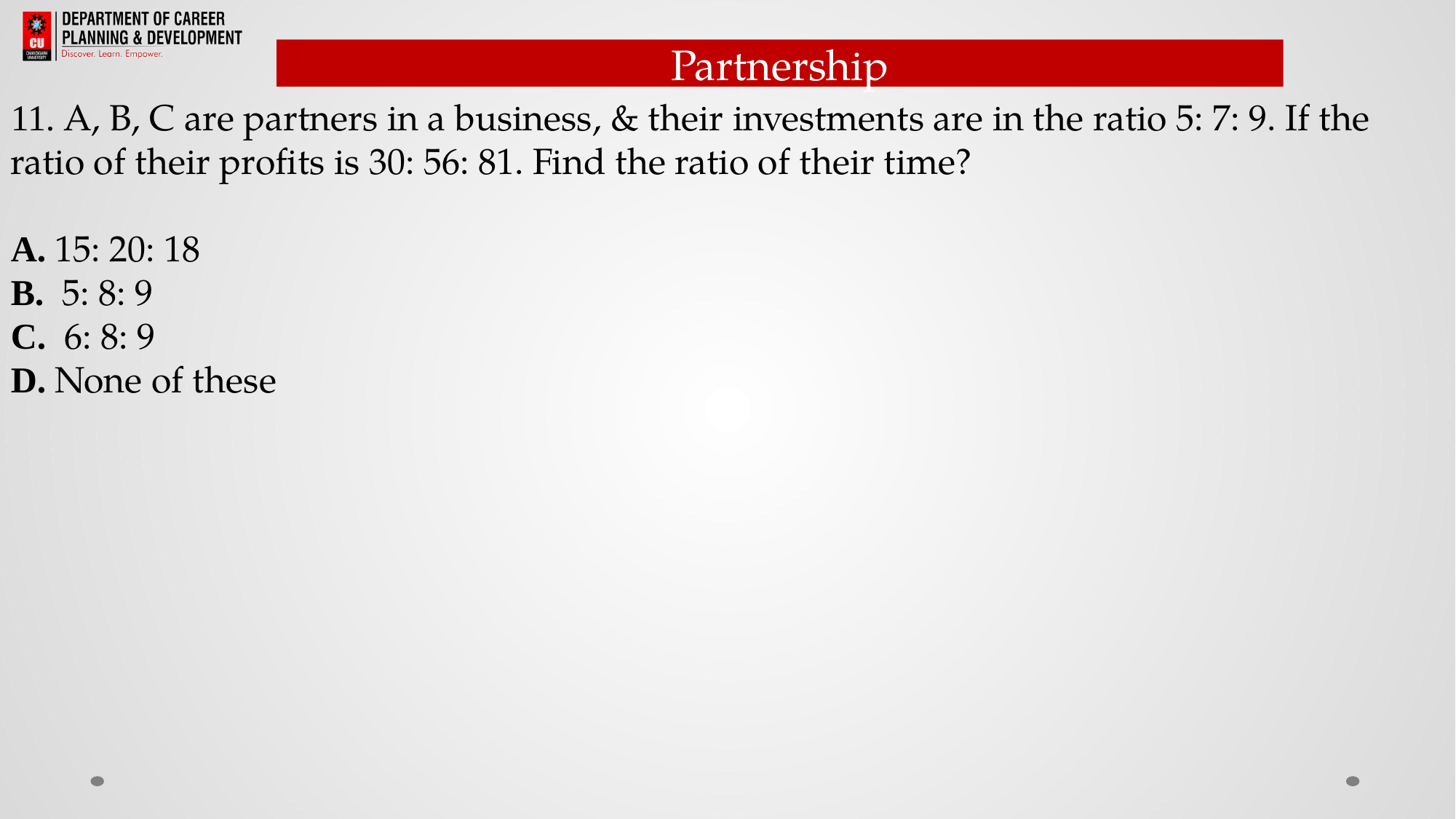

Partnership
11. A, B, C are partners in a business, & their investments are in the ratio 5: 7: 9. If the ratio of their profits is 30: 56: 81. Find the ratio of their time?

A. 15: 20: 18
B.  5: 8: 9
C.  6: 8: 9
D. None of these